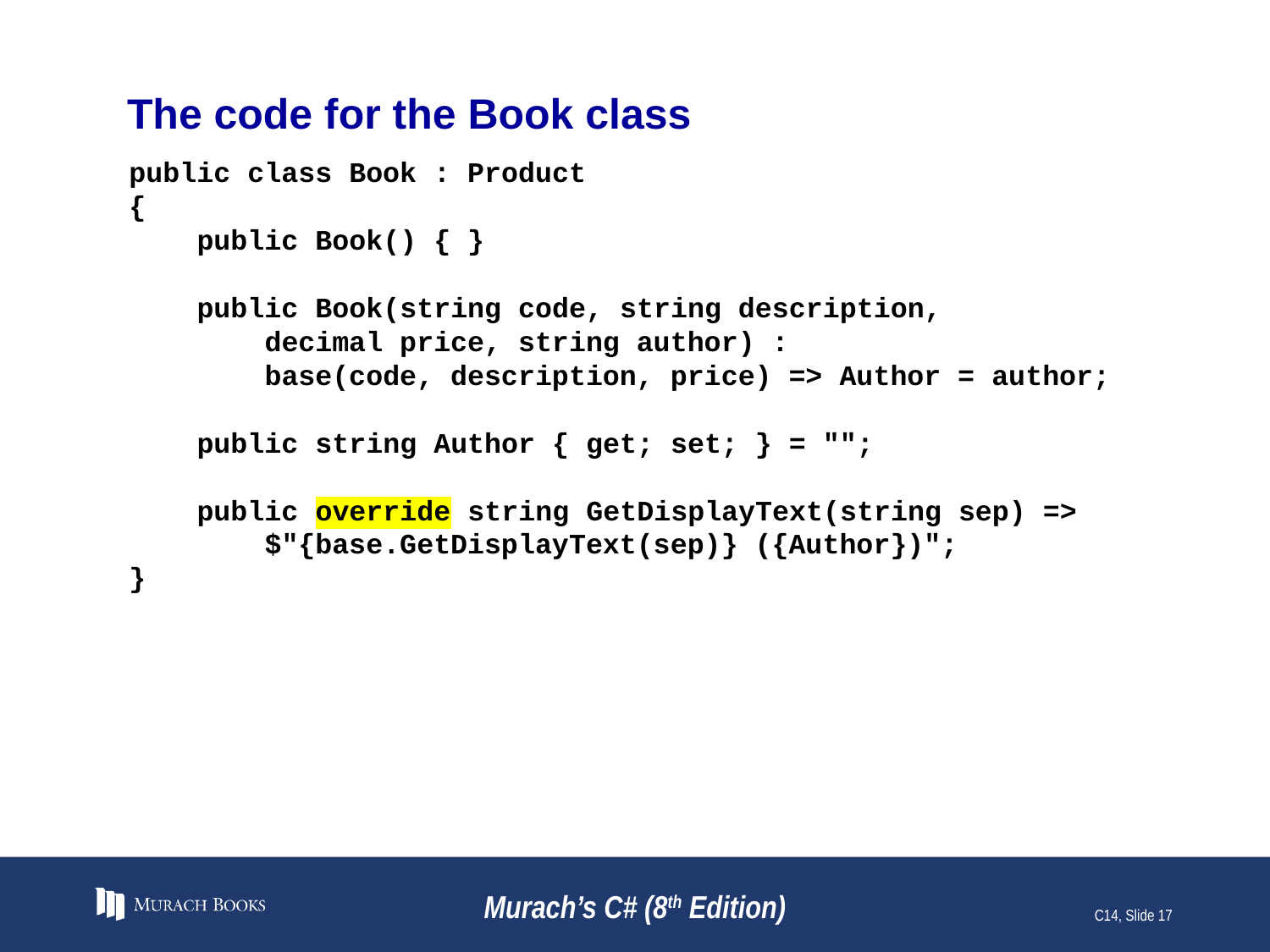

# The code for the Book class
public class Book : Product
{
    public Book() { }

    public Book(string code, string description,
        decimal price, string author) :
        base(code, description, price) => Author = author;

    public string Author { get; set; } = "";

    public override string GetDisplayText(string sep) =>
        $"{base.GetDisplayText(sep)} ({Author})";
}

Murach’s C# (8th Edition)

C14, Slide 17